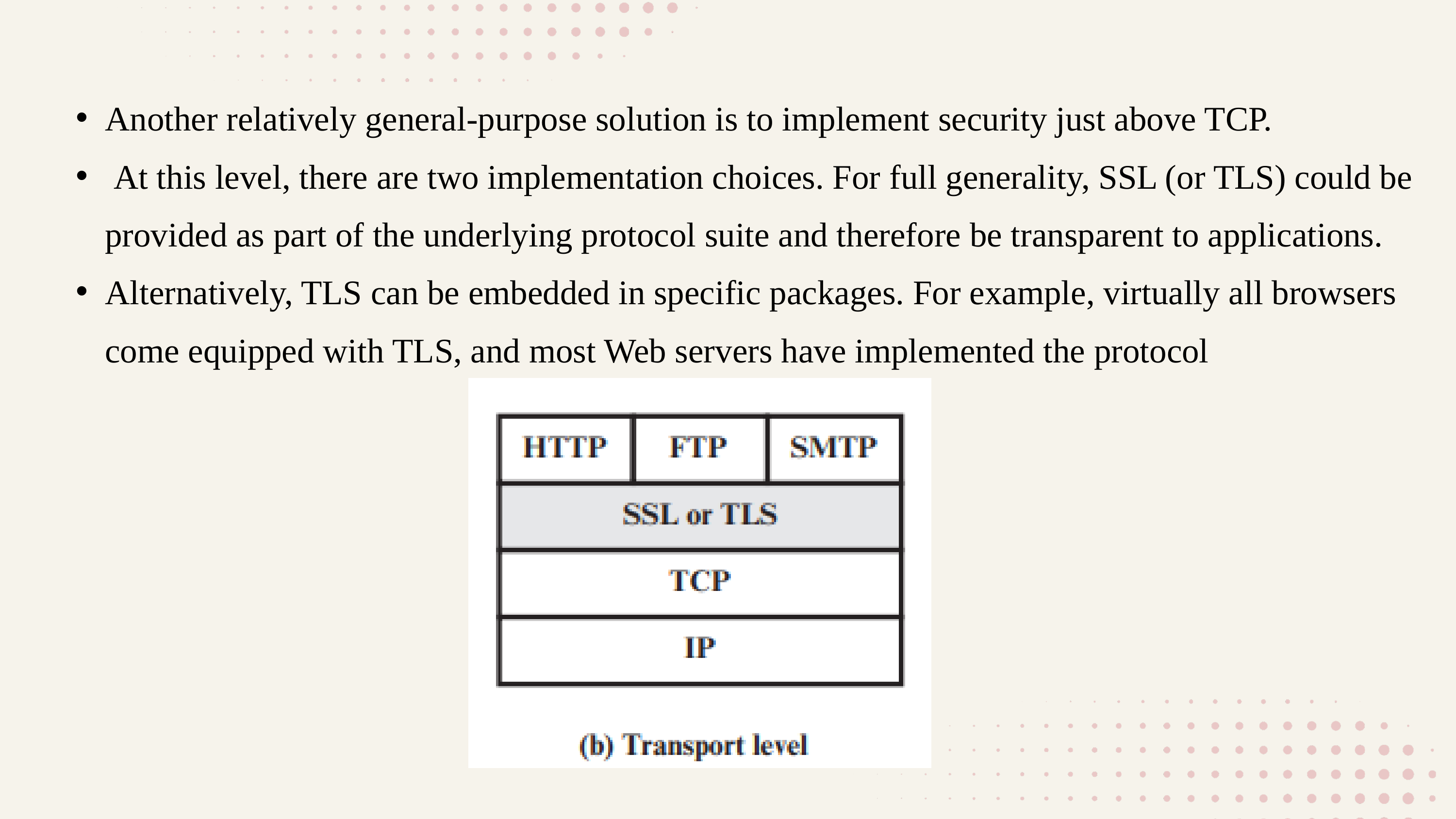

Another relatively general-purpose solution is to implement security just above TCP.
 At this level, there are two implementation choices. For full generality, SSL (or TLS) could be provided as part of the underlying protocol suite and therefore be transparent to applications.
Alternatively, TLS can be embedded in specific packages. For example, virtually all browsers come equipped with TLS, and most Web servers have implemented the protocol